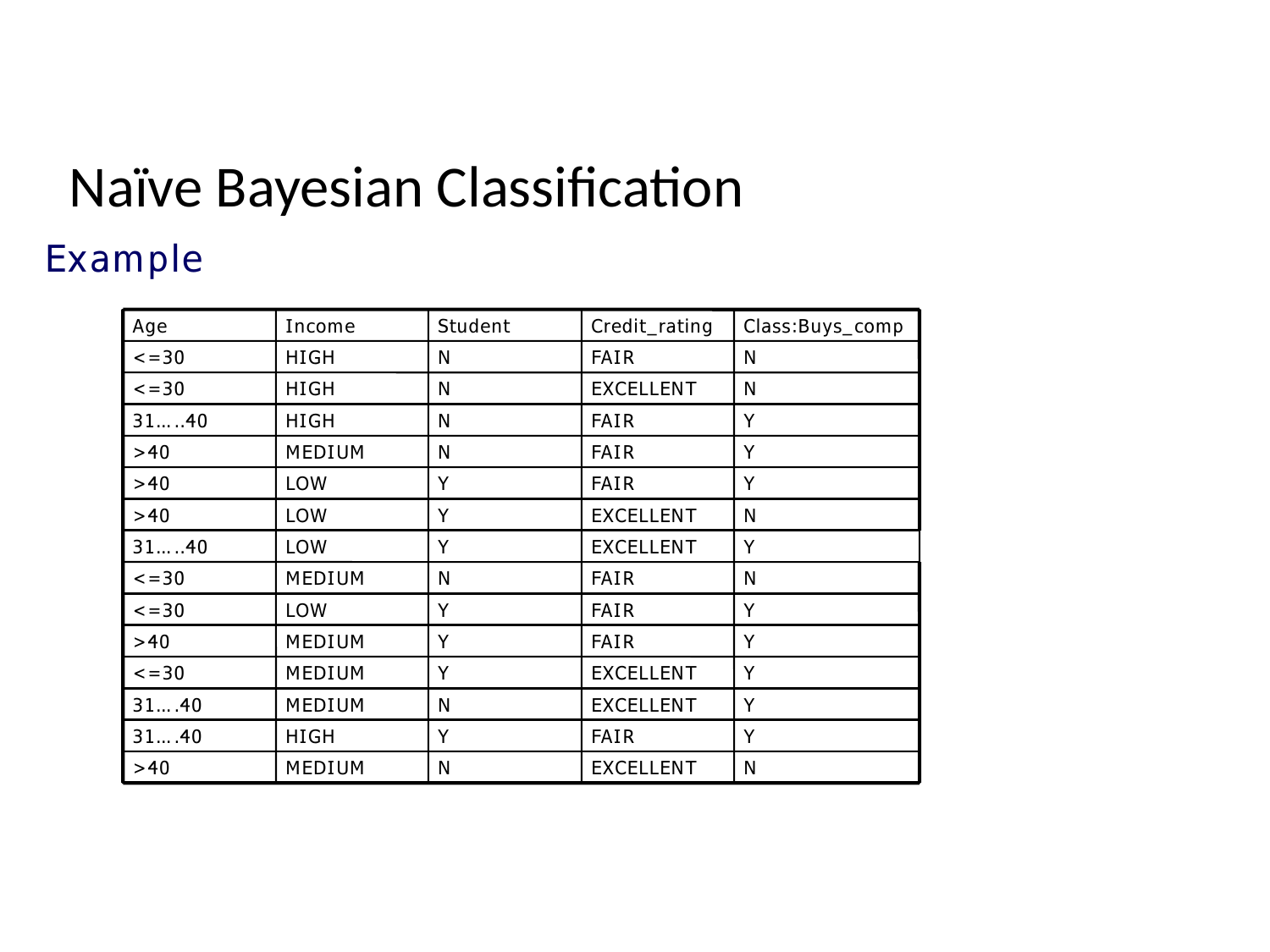

# Naïve Bayesian Classification
Example

Age
Income
Student
Credit_rating
Class:Buys_comp

<=30
HIGH
N
FAIR
N

<=30
HIGH
N
EXCELLENT
N

31…..40
HIGH
N
FAIR
Y

>40
MEDIUM
N
FAIR
Y

>40
LOW
Y
FAIR
Y

>40
LOW
Y
EXCELLENT
N

31…..40
LOW
Y
EXCELLENT
Y

<=30
MEDIUM
N
FAIR
N

<=30
LOW
Y
FAIR
Y

>40
MEDIUM
Y
FAIR
Y

<=30
MEDIUM
Y
EXCELLENT
Y

31….40
MEDIUM
N
EXCELLENT
Y

31….40
HIGH
Y
FAIR
Y

>40
MEDIUM
N
EXCELLENT
N